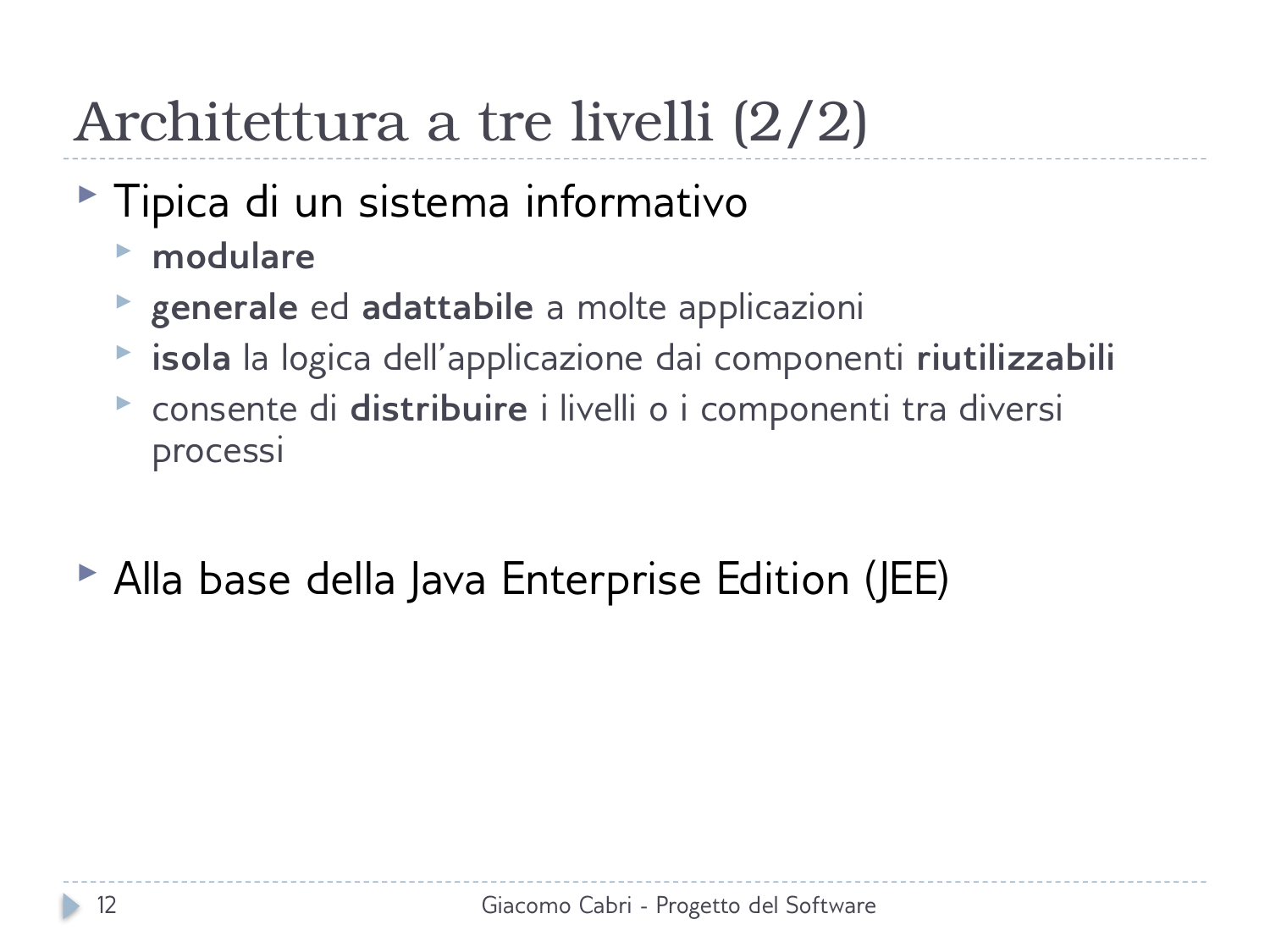

# Architettura a tre livelli (2/2)
Tipica di un sistema informativo
modulare
generale ed adattabile a molte applicazioni
isola la logica dell’applicazione dai componenti riutilizzabili
consente di distribuire i livelli o i componenti tra diversi processi

Alla base della Java Enterprise Edition (JEE)
12
Giacomo Cabri - Progetto del Software